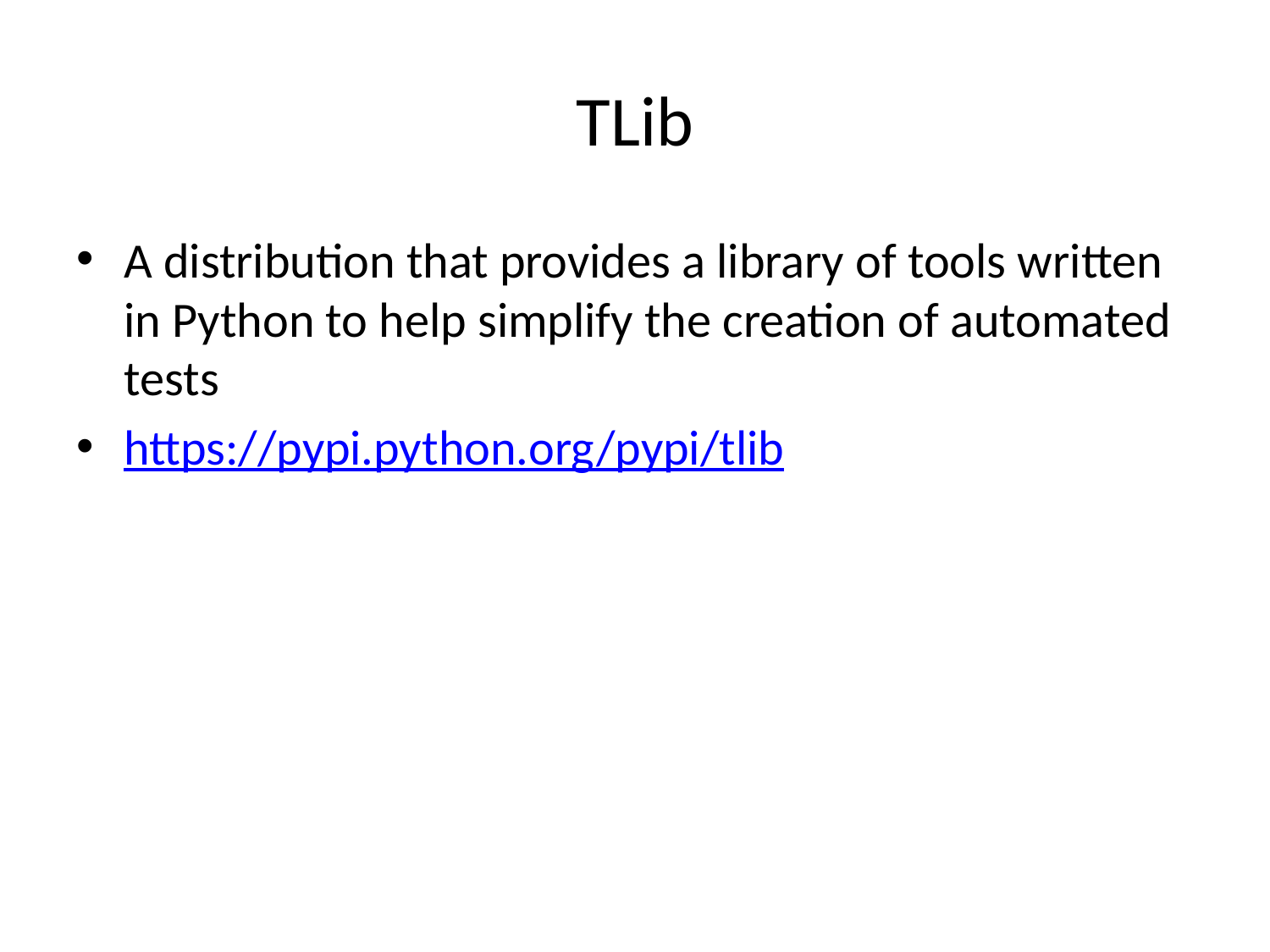

# TLib
A distribution that provides a library of tools written in Python to help simplify the creation of automated tests
https://pypi.python.org/pypi/tlib